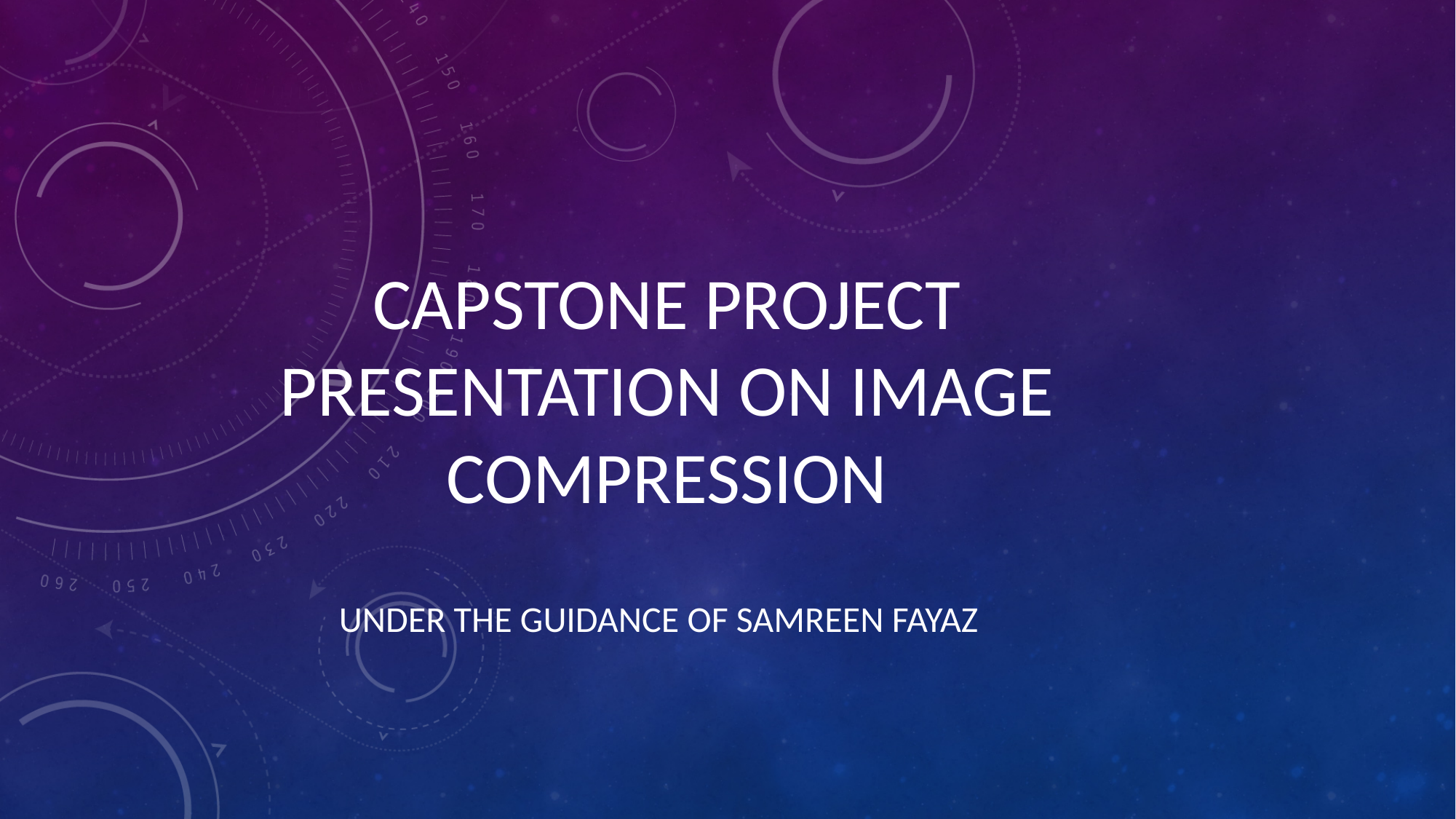

# Capstone project presentation on Image compression
Under the guidance of samreen fayaz